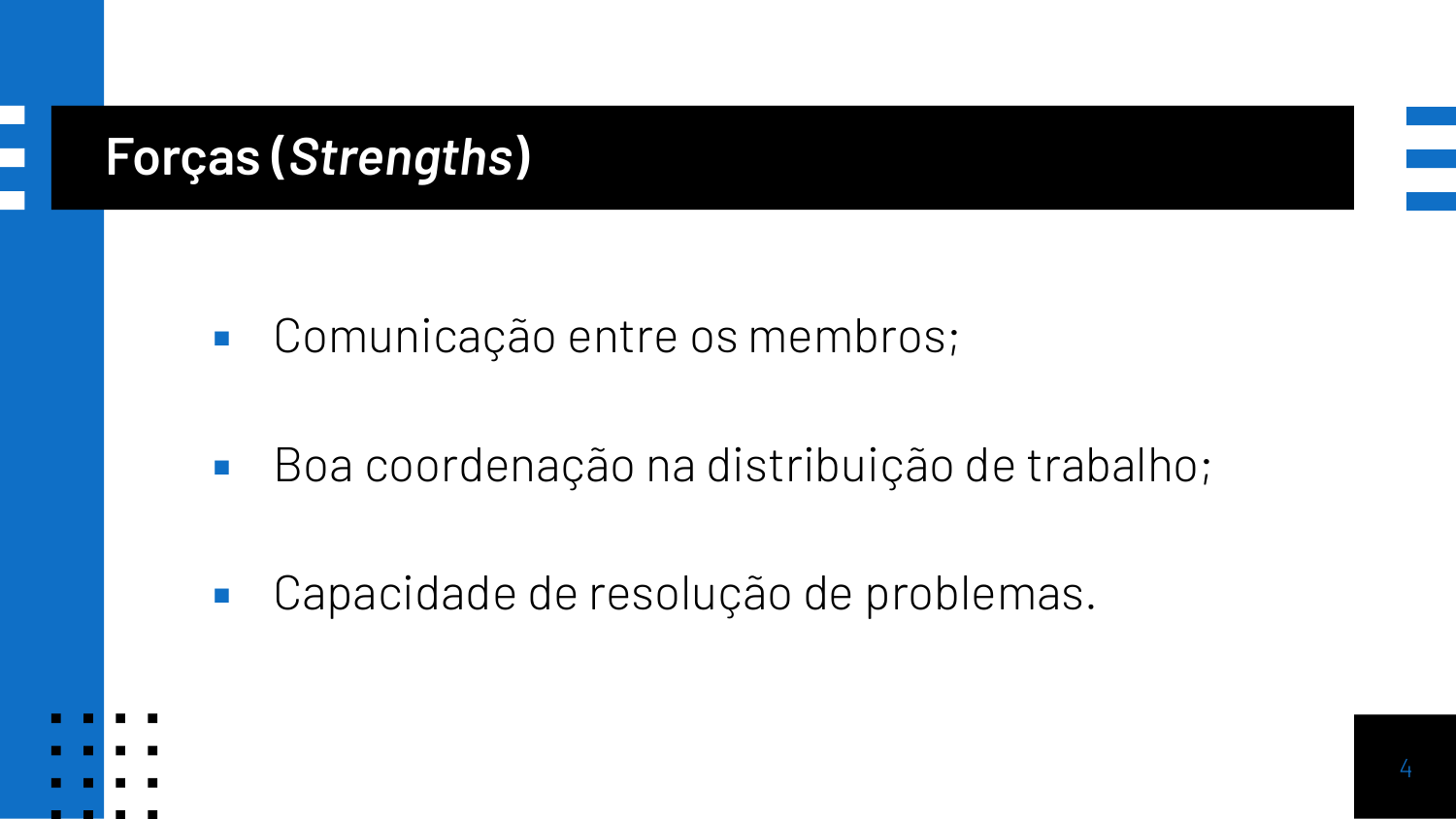

# Forças (Strengths)
Comunicação entre os membros;
Boa coordenação na distribuição de trabalho;
Capacidade de resolução de problemas.
4